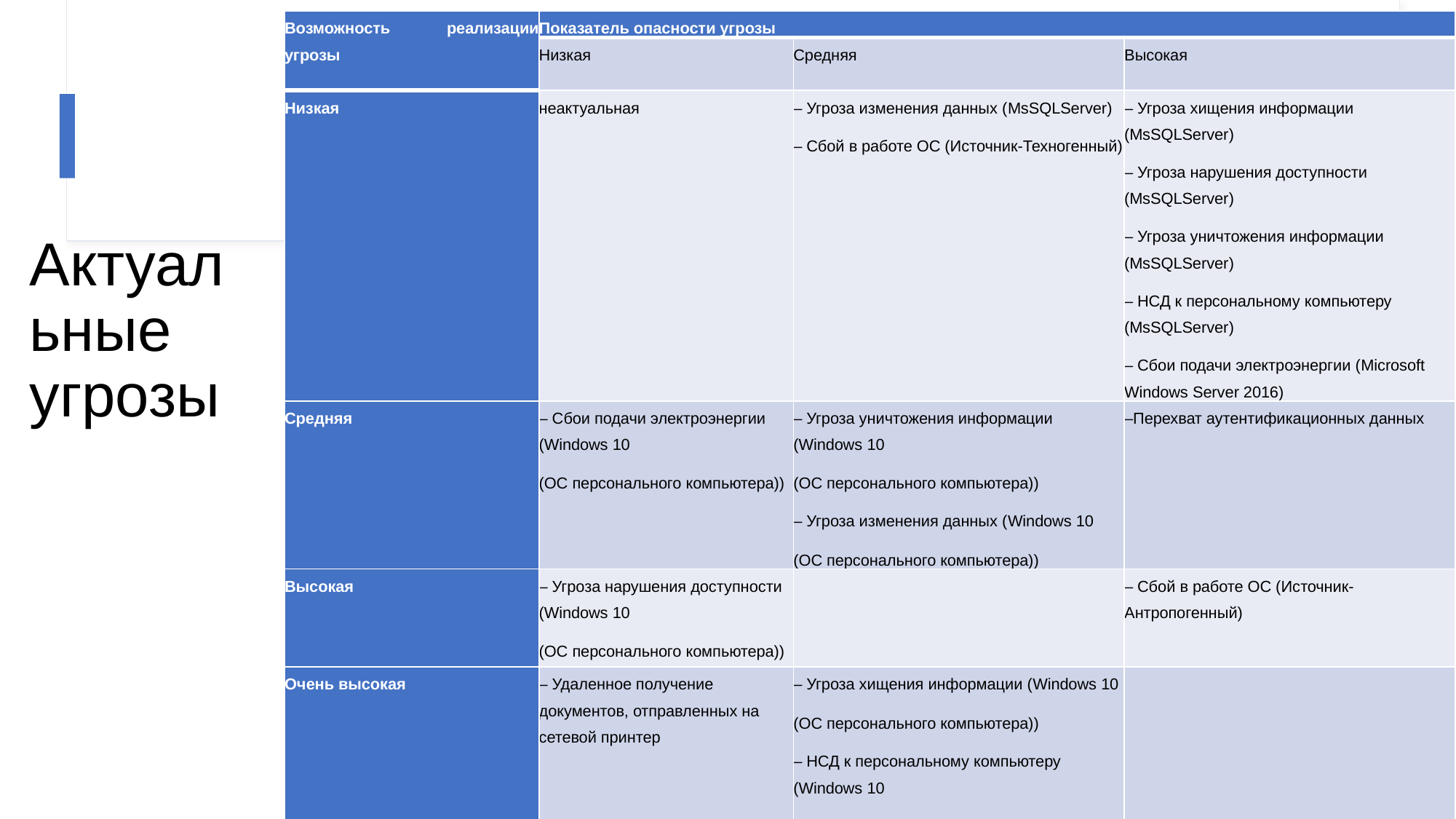

| Возможность реализации угрозы | Показатель опасности угрозы |  |  |
| --- | --- | --- | --- |
|  | Низкая | Средняя | Высокая |
| Низкая | неактуальная | – Угроза изменения данных (MsSQLServer) – Сбой в работе ОС (Источник-Техногенный) | – Угроза хищения информации (MsSQLServer) – Угроза нарушения доступности (MsSQLServer) – Угроза уничтожения информации (MsSQLServer) – НСД к персональному компьютеру (MsSQLServer) – Сбои подачи электроэнергии (Microsoft Windows Server 2016) |
| Средняя | – Сбои подачи электроэнергии (Windows 10 (ОС персонального компьютера)) | – Угроза уничтожения информации (Windows 10 (ОС персонального компьютера)) – Угроза изменения данных (Windows 10 (ОС персонального компьютера)) | –Перехват аутентификационных данных |
| Высокая | – Угроза нарушения доступности (Windows 10 (ОС персонального компьютера)) |  | – Сбой в работе ОС (Источник-Антропогенный) |
| Очень высокая | – Удаленное получение документов, отправленных на сетевой принтер | – Угроза хищения информации (Windows 10 (ОС персонального компьютера)) – НСД к персональному компьютеру (Windows 10 (ОС персонального компьютера)) |  |
# Актуальные угрозы